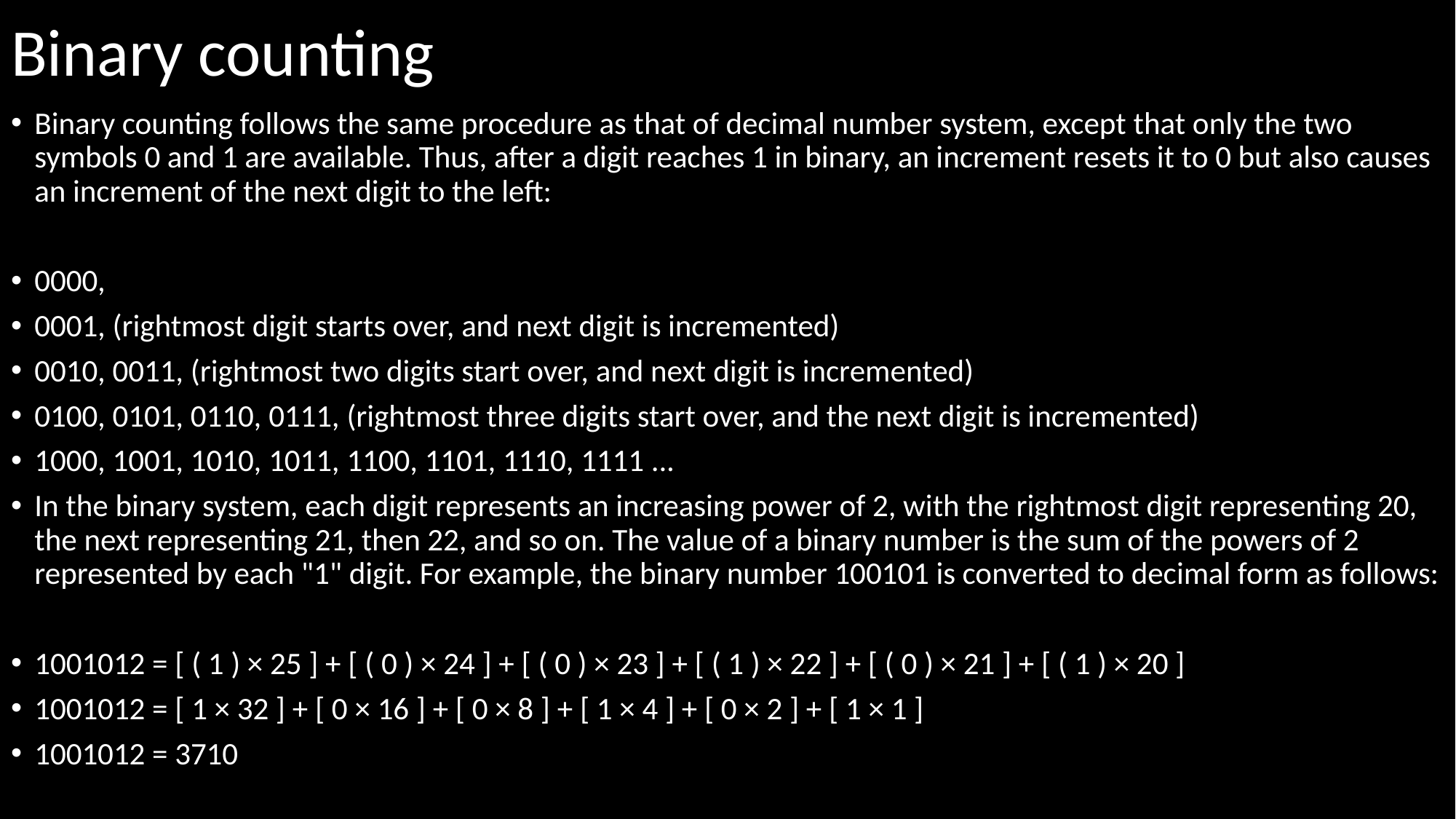

# Binary counting
Binary counting follows the same procedure as that of decimal number system, except that only the two symbols 0 and 1 are available. Thus, after a digit reaches 1 in binary, an increment resets it to 0 but also causes an increment of the next digit to the left:

0000,
0001, (rightmost digit starts over, and next digit is incremented)
0010, 0011, (rightmost two digits start over, and next digit is incremented)
0100, 0101, 0110, 0111, (rightmost three digits start over, and the next digit is incremented)
1000, 1001, 1010, 1011, 1100, 1101, 1110, 1111 ...
In the binary system, each digit represents an increasing power of 2, with the rightmost digit representing 20, the next representing 21, then 22, and so on. The value of a binary number is the sum of the powers of 2 represented by each "1" digit. For example, the binary number 100101 is converted to decimal form as follows:

1001012 = [ ( 1 ) × 25 ] + [ ( 0 ) × 24 ] + [ ( 0 ) × 23 ] + [ ( 1 ) × 22 ] + [ ( 0 ) × 21 ] + [ ( 1 ) × 20 ]
1001012 = [ 1 × 32 ] + [ 0 × 16 ] + [ 0 × 8 ] + [ 1 × 4 ] + [ 0 × 2 ] + [ 1 × 1 ]
1001012 = 3710